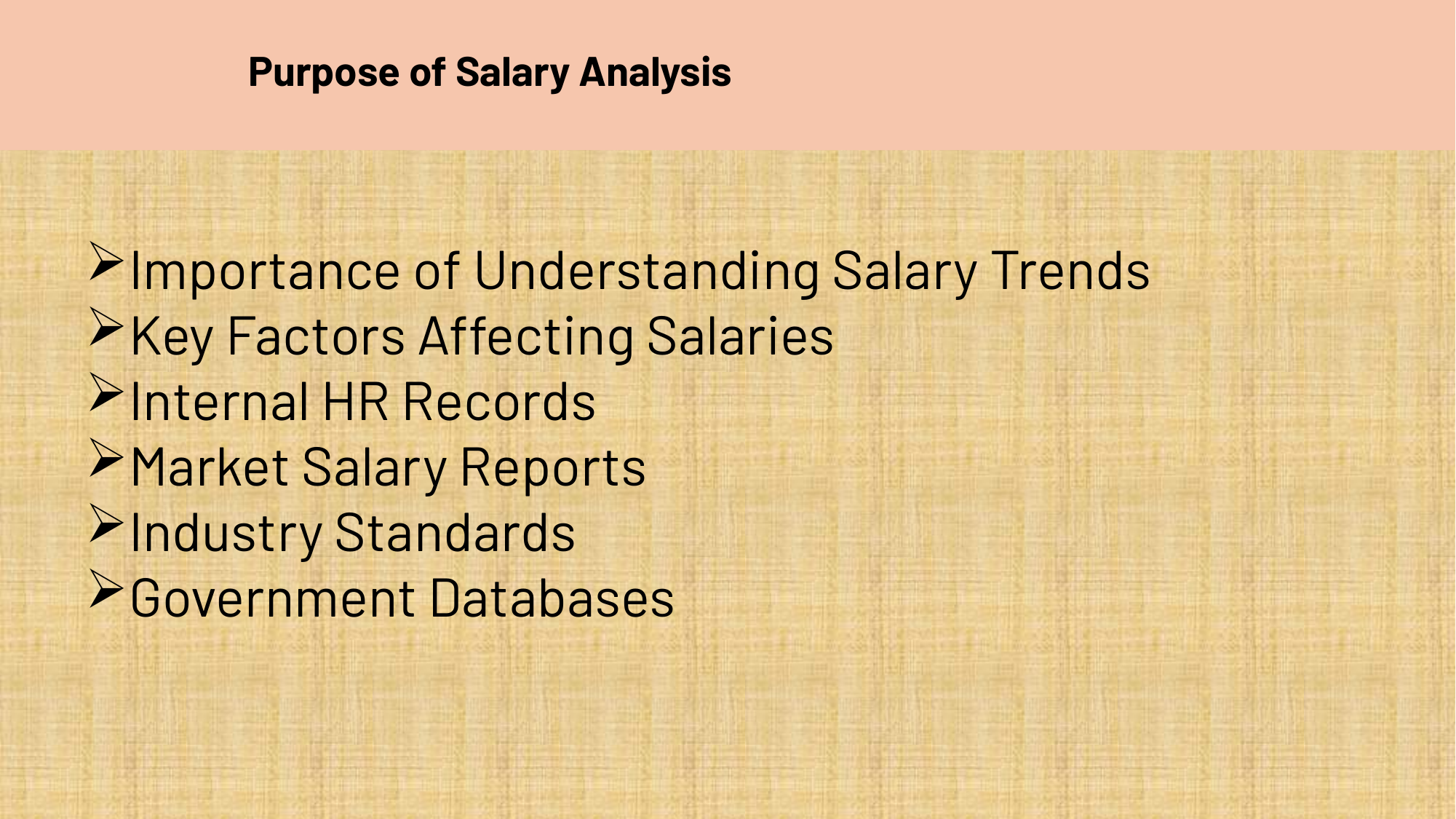

# Purpose of Salary Analysis
Importance of Understanding Salary Trends
Key Factors Affecting Salaries
Internal HR Records
Market Salary Reports
Industry Standards
Government Databases